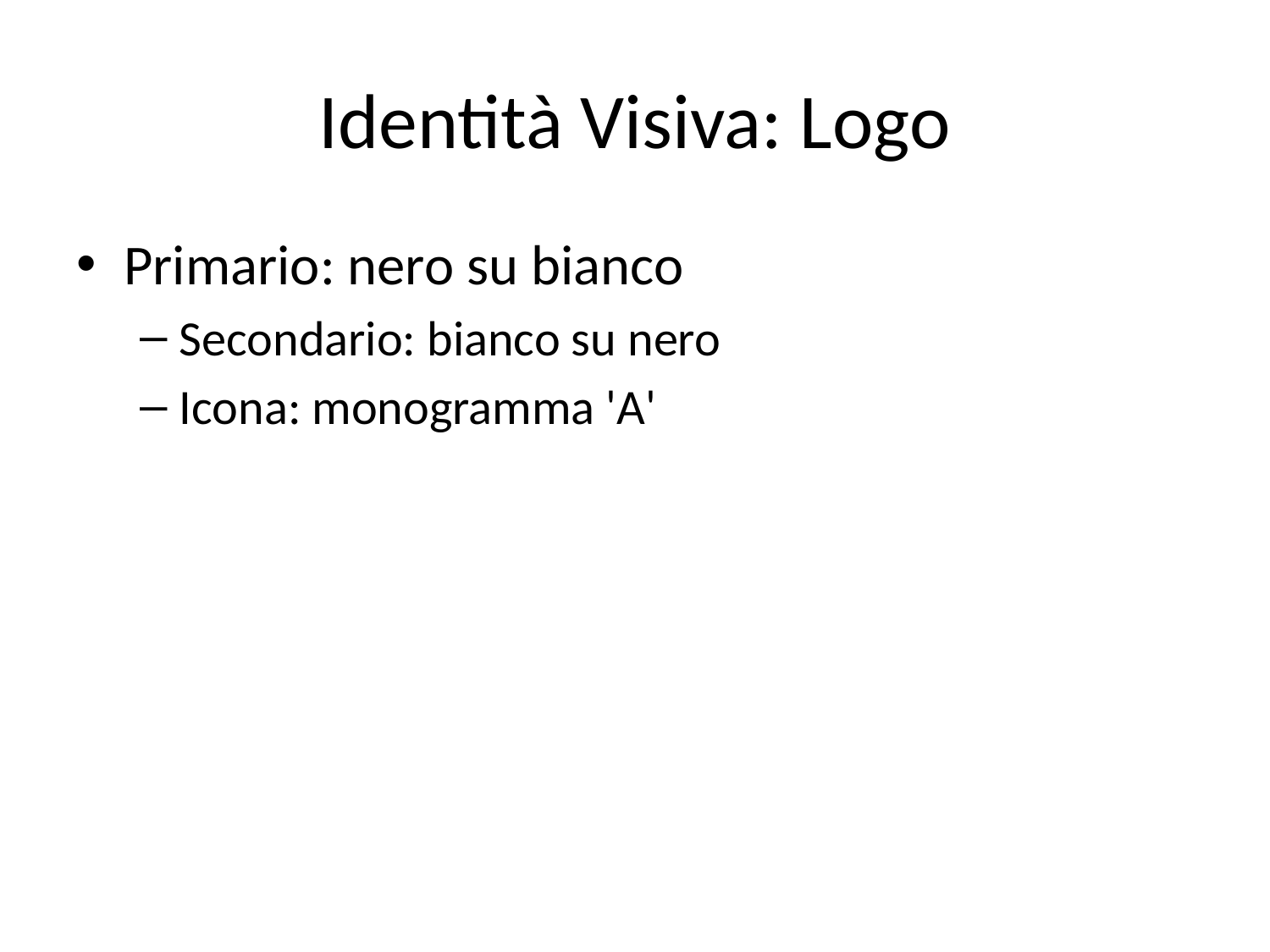

# Identità Visiva: Logo
Primario: nero su bianco
Secondario: bianco su nero
Icona: monogramma 'A'